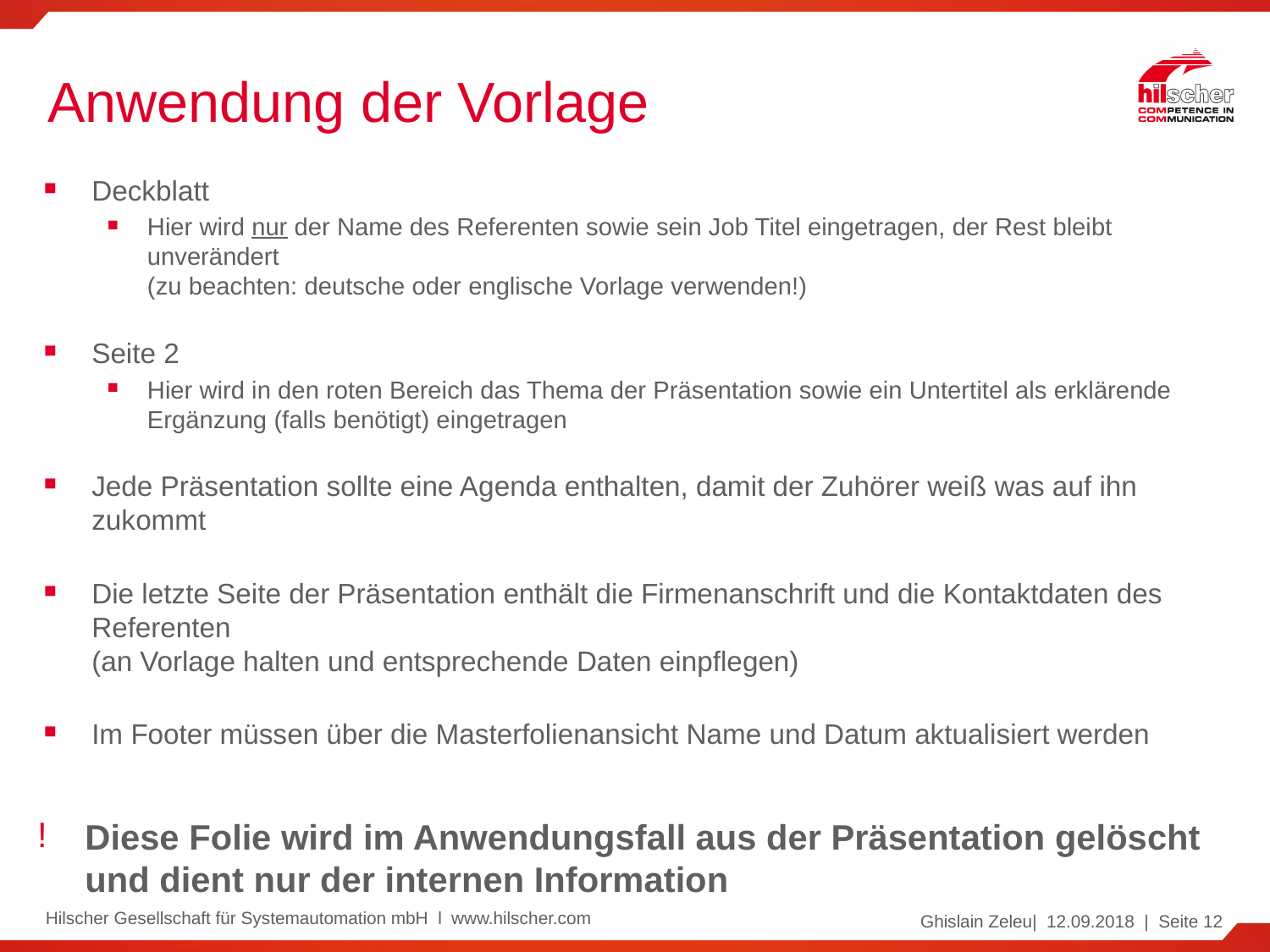

# Anwendung der Vorlage
Deckblatt
Hier wird nur der Name des Referenten sowie sein Job Titel eingetragen, der Rest bleibt unverändert
(zu beachten: deutsche oder englische Vorlage verwenden!)
Seite 2
Hier wird in den roten Bereich das Thema der Präsentation sowie ein Untertitel als erklärende Ergänzung (falls benötigt) eingetragen
Jede Präsentation sollte eine Agenda enthalten, damit der Zuhörer weiß was auf ihn zukommt
Die letzte Seite der Präsentation enthält die Firmenanschrift und die Kontaktdaten des Referenten
(an Vorlage halten und entsprechende Daten einpflegen)
Im Footer müssen über die Masterfolienansicht Name und Datum aktualisiert werden
Diese Folie wird im Anwendungsfall aus der Präsentation gelöscht und dient nur der internen Information
Hilscher Gesellschaft für Systemautomation mbH  l  www.hilscher.com